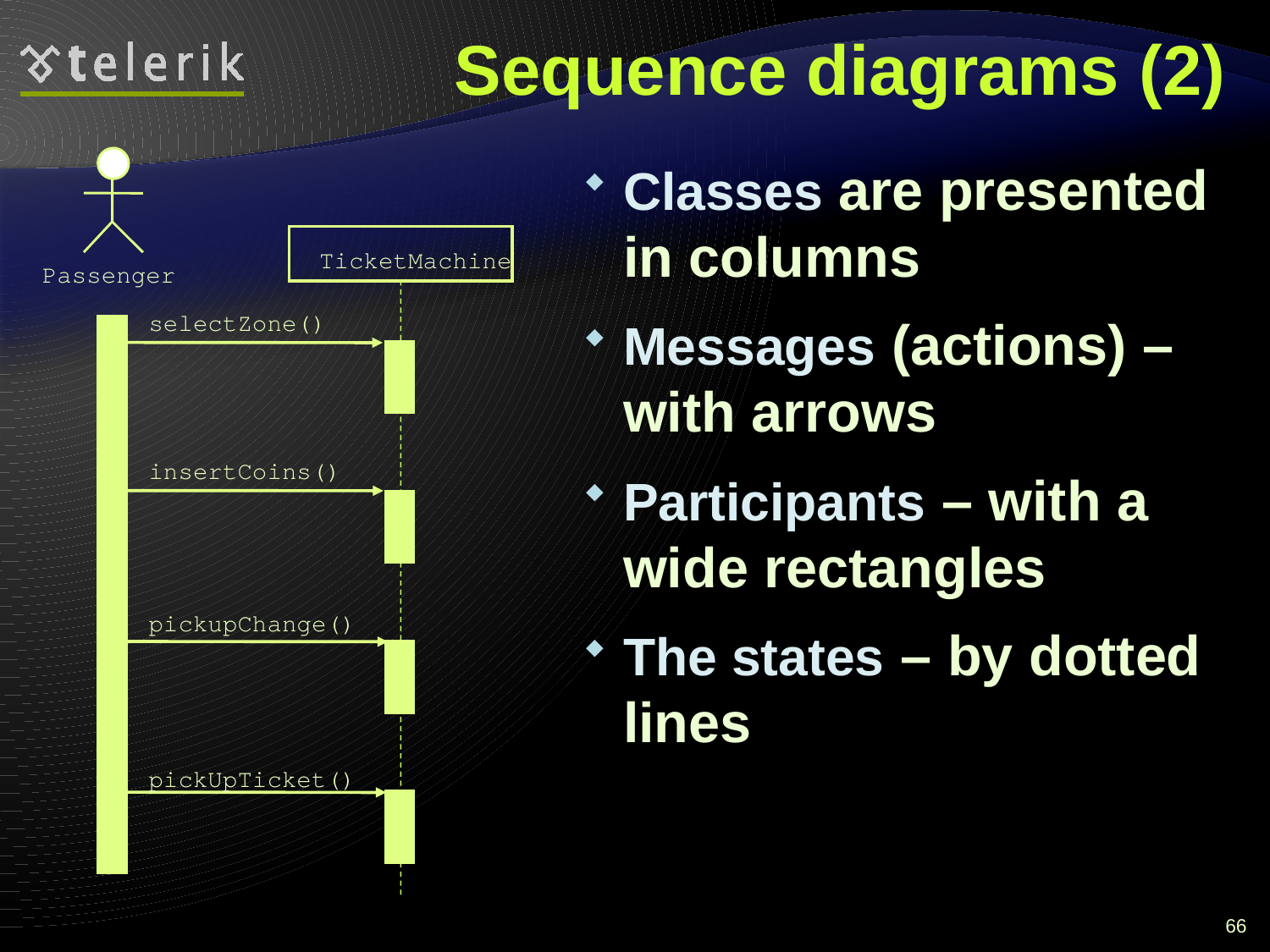

# Sequence diagrams (2)

TicketMachine

Passenger
selectZone()

insertCoins()

pickupChange()

pickUpTicket()

Classes are presented in columns
Messages (actions) – with arrows
Participants – with a wide rectangles
The states – by dotted lines
66